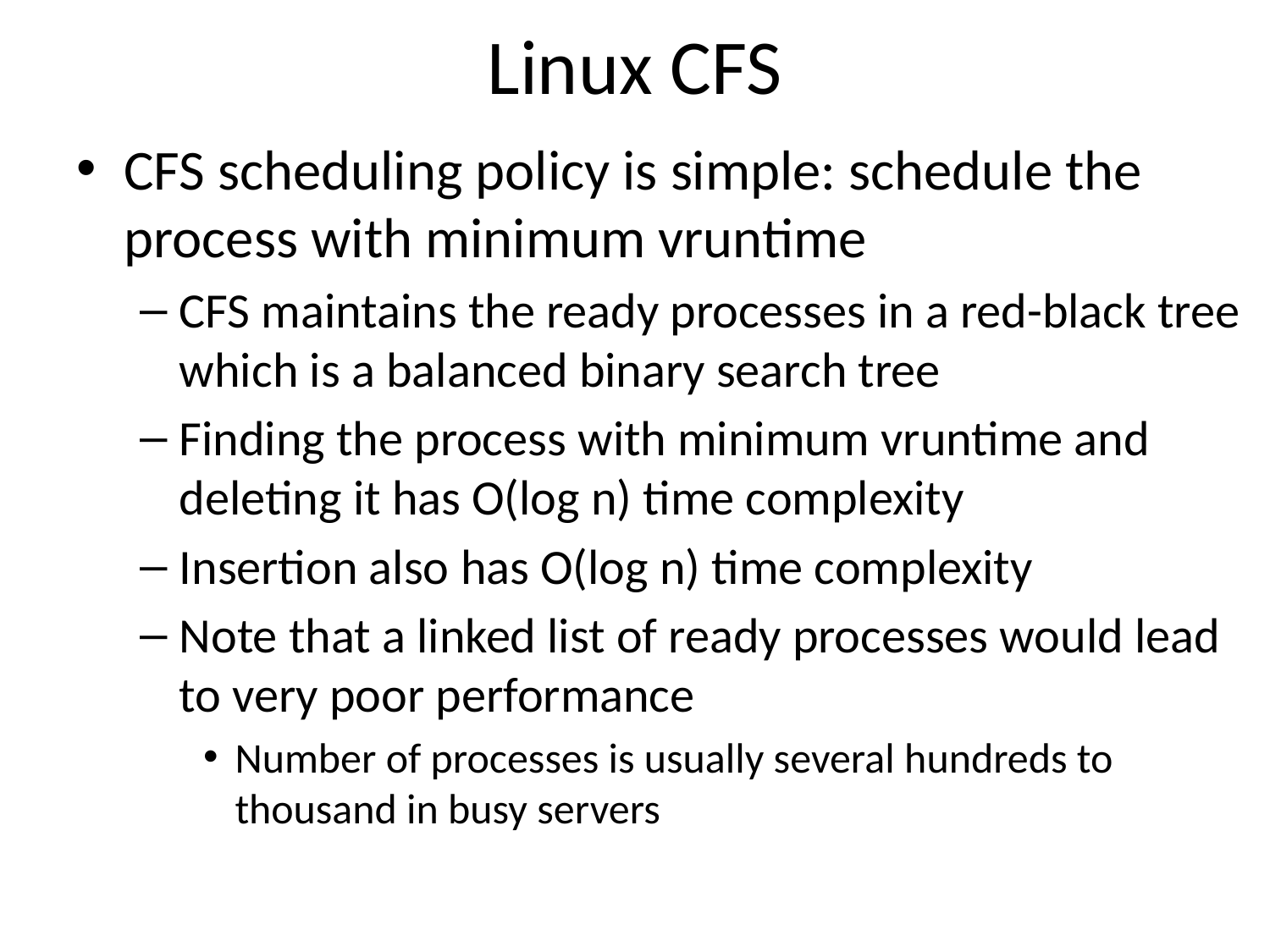

# Linux CFS
CFS scheduling policy is simple: schedule the process with minimum vruntime
CFS maintains the ready processes in a red-black tree which is a balanced binary search tree
Finding the process with minimum vruntime and deleting it has O(log n) time complexity
Insertion also has O(log n) time complexity
Note that a linked list of ready processes would lead to very poor performance
Number of processes is usually several hundreds to thousand in busy servers